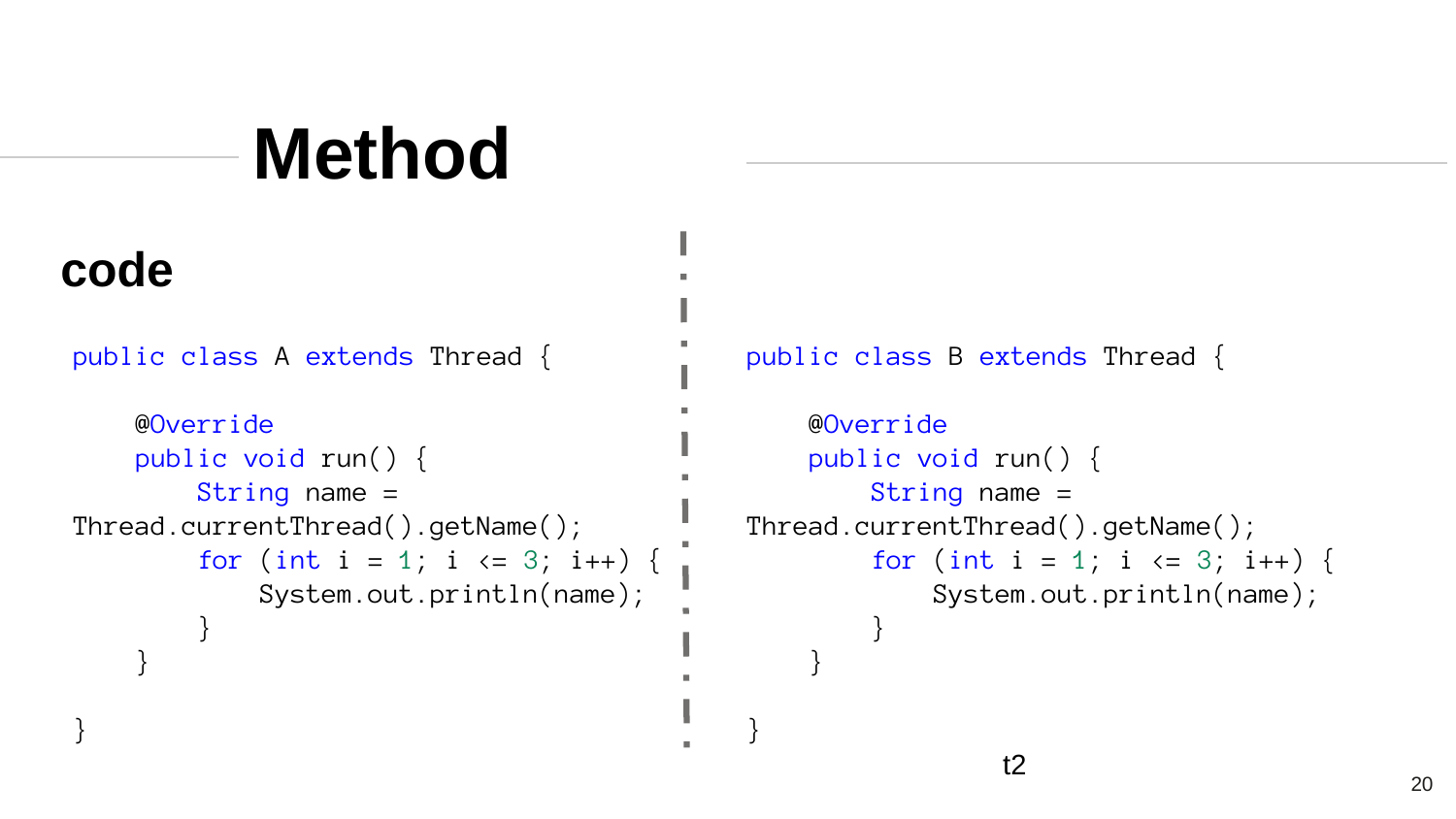

Method
code
public class A extends Thread {
    @Override
    public void run() {
        String name = Thread.currentThread().getName();
        for (int i = 1; i <= 3; i++) {
            System.out.println(name);
        }
    }
}
public class B extends Thread {
    @Override
    public void run() {
        String name = Thread.currentThread().getName();
        for (int i = 1; i <= 3; i++) {
            System.out.println(name);
        }
    }
}

t2

20